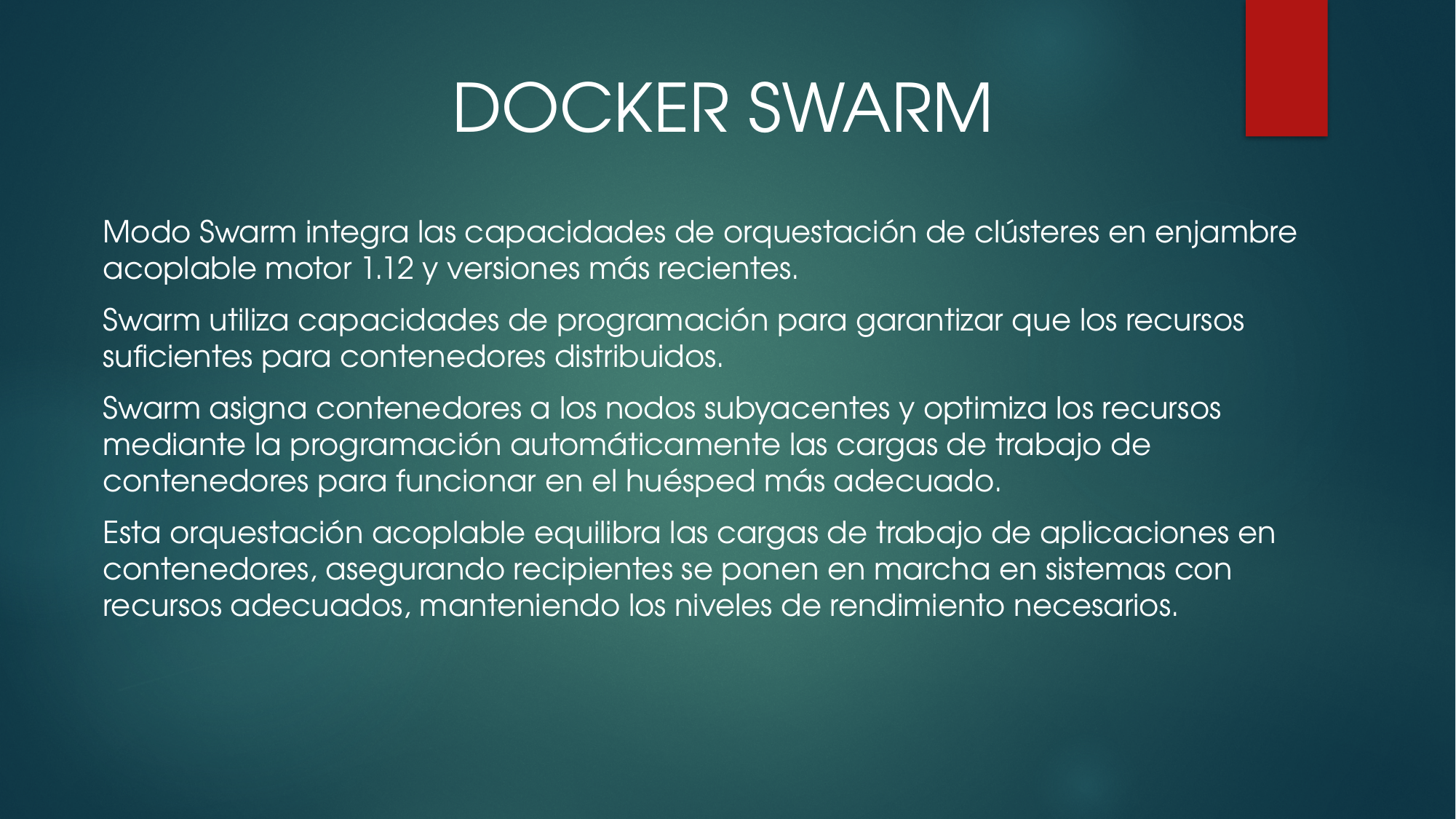

DOCKER SWARM

Modo Swarm integra las capacidades de orquestación de clústeres en enjambre acoplable motor 1.12 y versiones más recientes.
Swarm utiliza capacidades de programación para garantizar que los recursos suficientes para contenedores distribuidos.
Swarm asigna contenedores a los nodos subyacentes y optimiza los recursos mediante la programación automáticamente las cargas de trabajo de contenedores para funcionar en el huésped más adecuado.
Esta orquestación acoplable equilibra las cargas de trabajo de aplicaciones en contenedores, asegurando recipientes se ponen en marcha en sistemas con recursos adecuados, manteniendo los niveles de rendimiento necesarios.